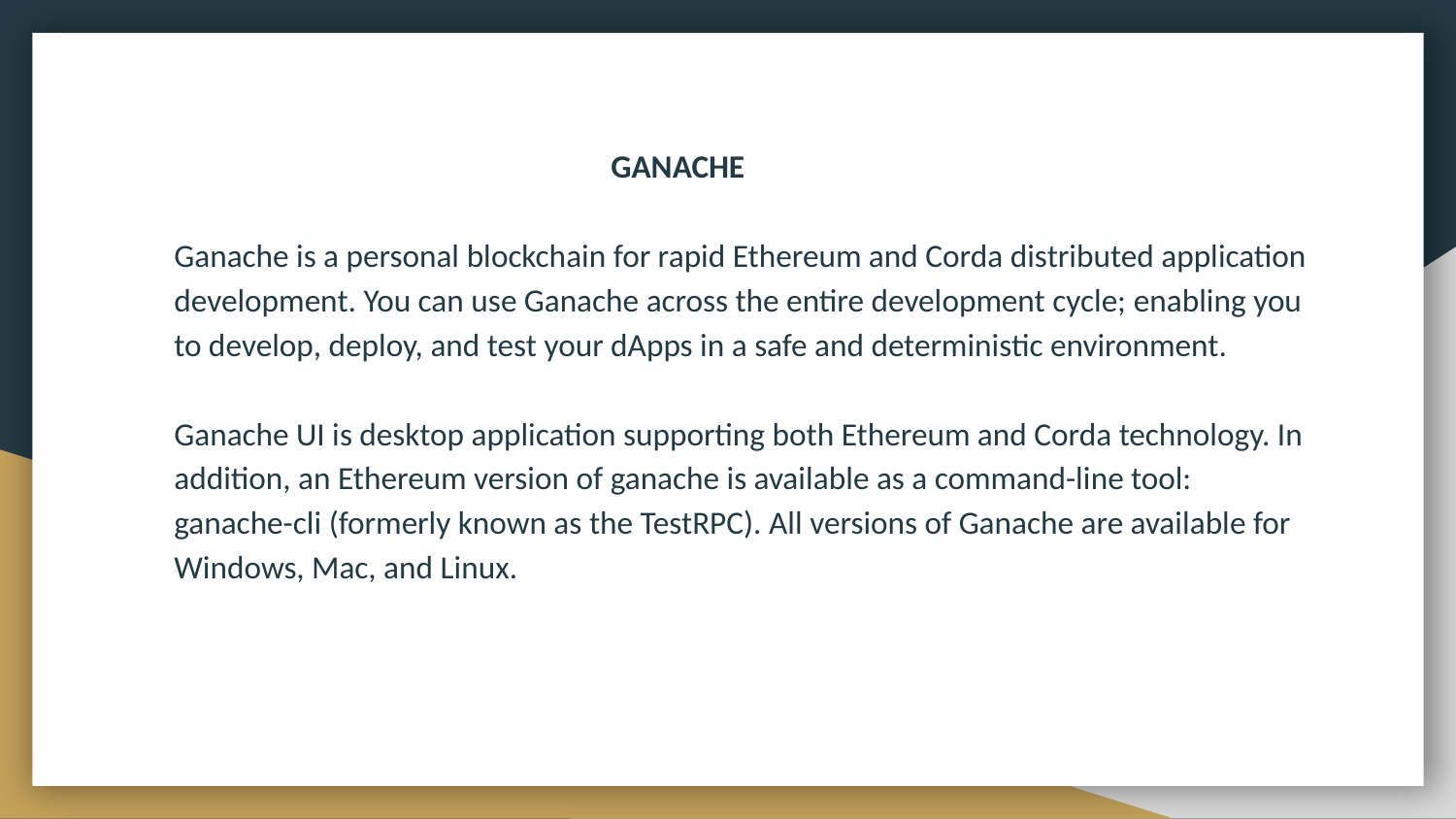

GANACHE

Ganache is a personal blockchain for rapid Ethereum and Corda distributed application development. You can use Ganache across the entire development cycle; enabling you to develop, deploy, and test your dApps in a safe and deterministic environment.

Ganache UI is desktop application supporting both Ethereum and Corda technology. In addition, an Ethereum version of ganache is available as a command-line tool: ganache-cli (formerly known as the TestRPC). All versions of Ganache are available for Windows, Mac, and Linux.